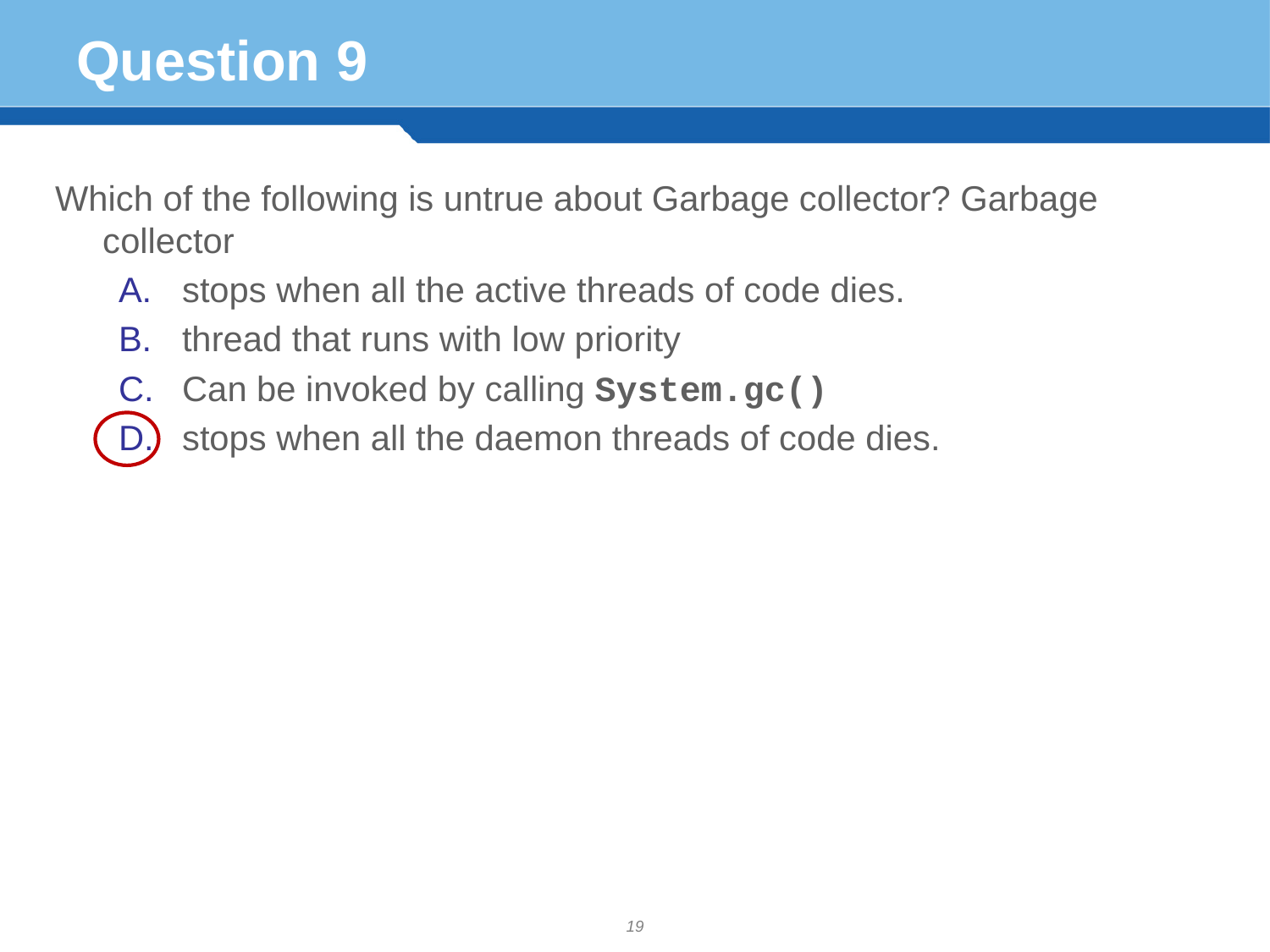

# Question 9
Which of the following is untrue about Garbage collector? Garbage collector
stops when all the active threads of code dies.
thread that runs with low priority
Can be invoked by calling System.gc()
stops when all the daemon threads of code dies.

19